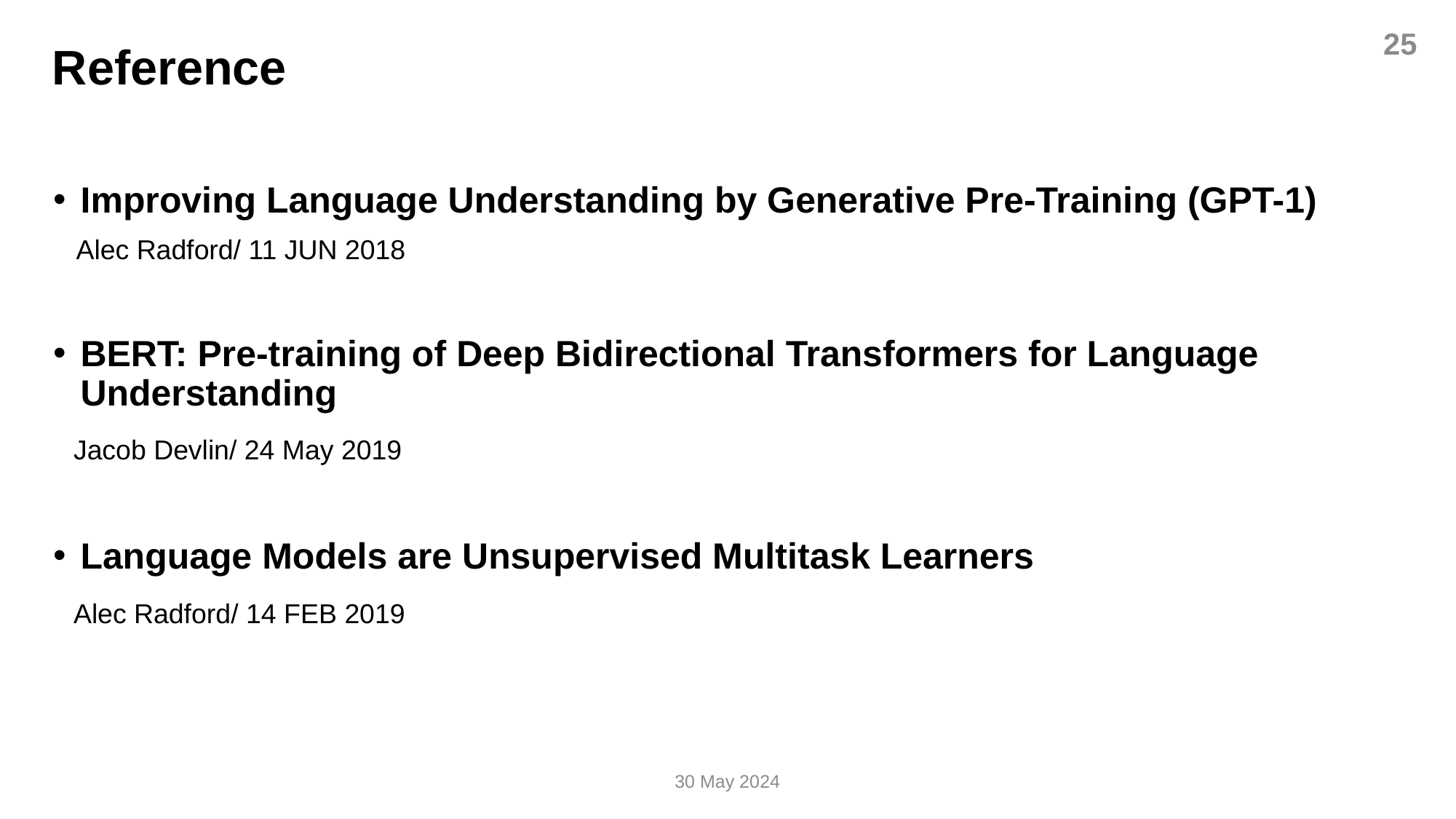

25
Reference
Improving Language Understanding by Generative Pre-Training (GPT-1)
   Alec Radford/ 11 JUN 2018

BERT: Pre-training of Deep Bidirectional Transformers for Language Understanding
  Jacob Devlin/ 24 May 2019

Language Models are Unsupervised Multitask Learners
  Alec Radford/ 14 FEB 2019

30 May 2024